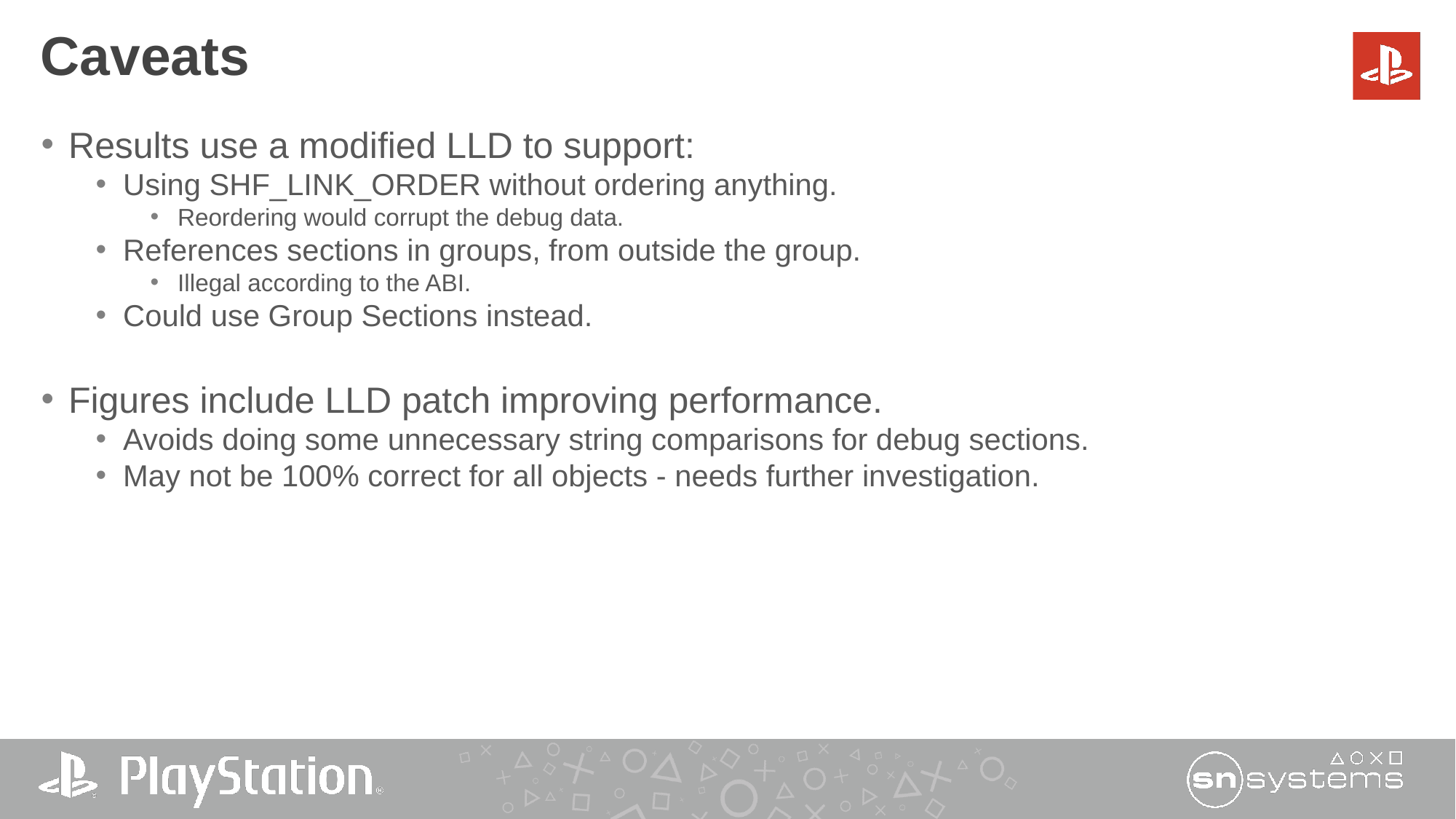

# Caveats
Results use a modified LLD to support:
Using SHF_LINK_ORDER without ordering anything.
Reordering would corrupt the debug data.
References sections in groups, from outside the group.
Illegal according to the ABI.
Could use Group Sections instead.

Figures include LLD patch improving performance.
Avoids doing some unnecessary string comparisons for debug sections.
May not be 100% correct for all objects - needs further investigation.